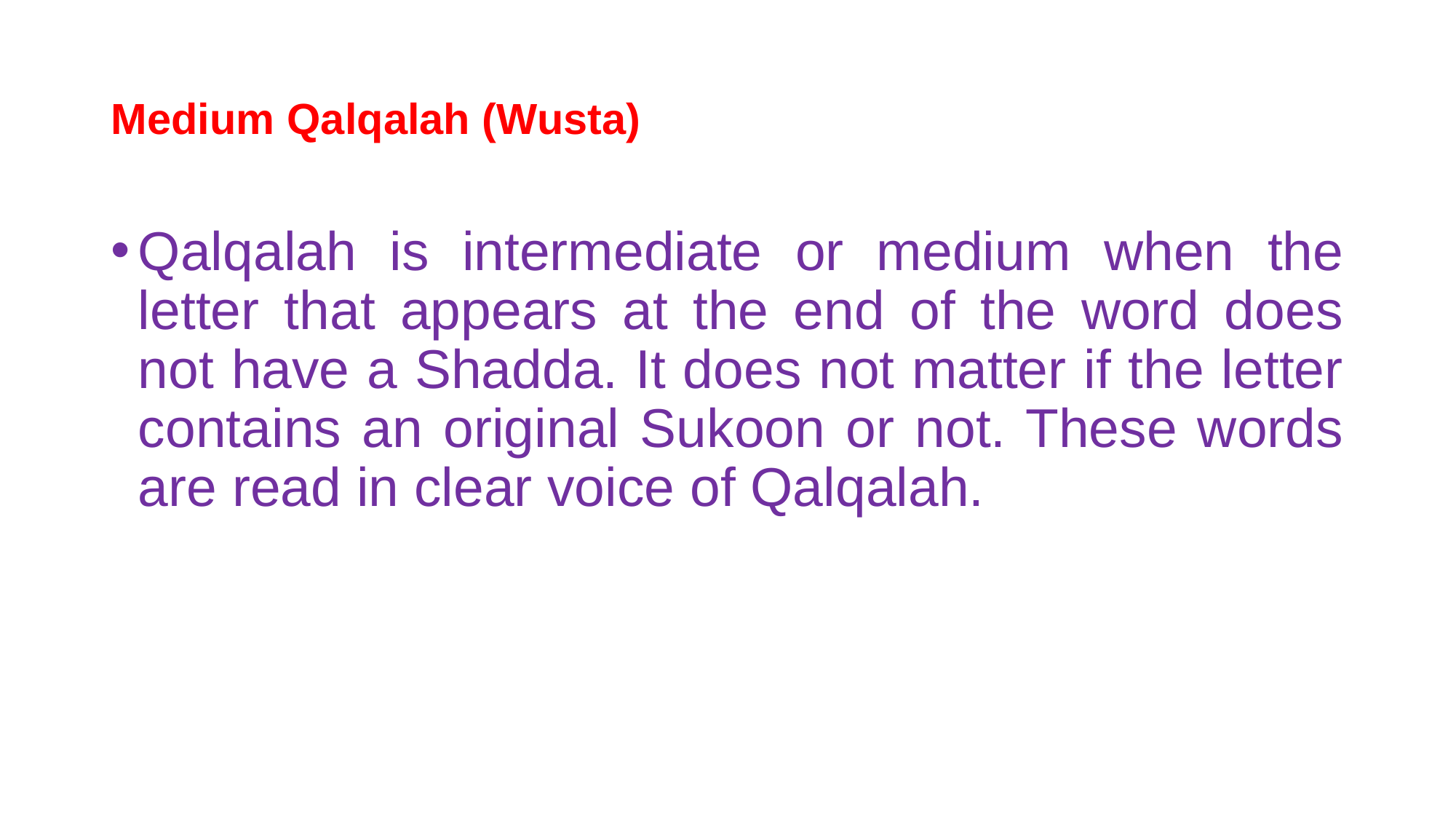

# Medium Qalqalah (Wusta)
Qalqalah is intermediate or medium when the letter that appears at the end of the word does not have a Shadda. It does not matter if the letter contains an original Sukoon or not. These words are read in clear voice of Qalqalah.